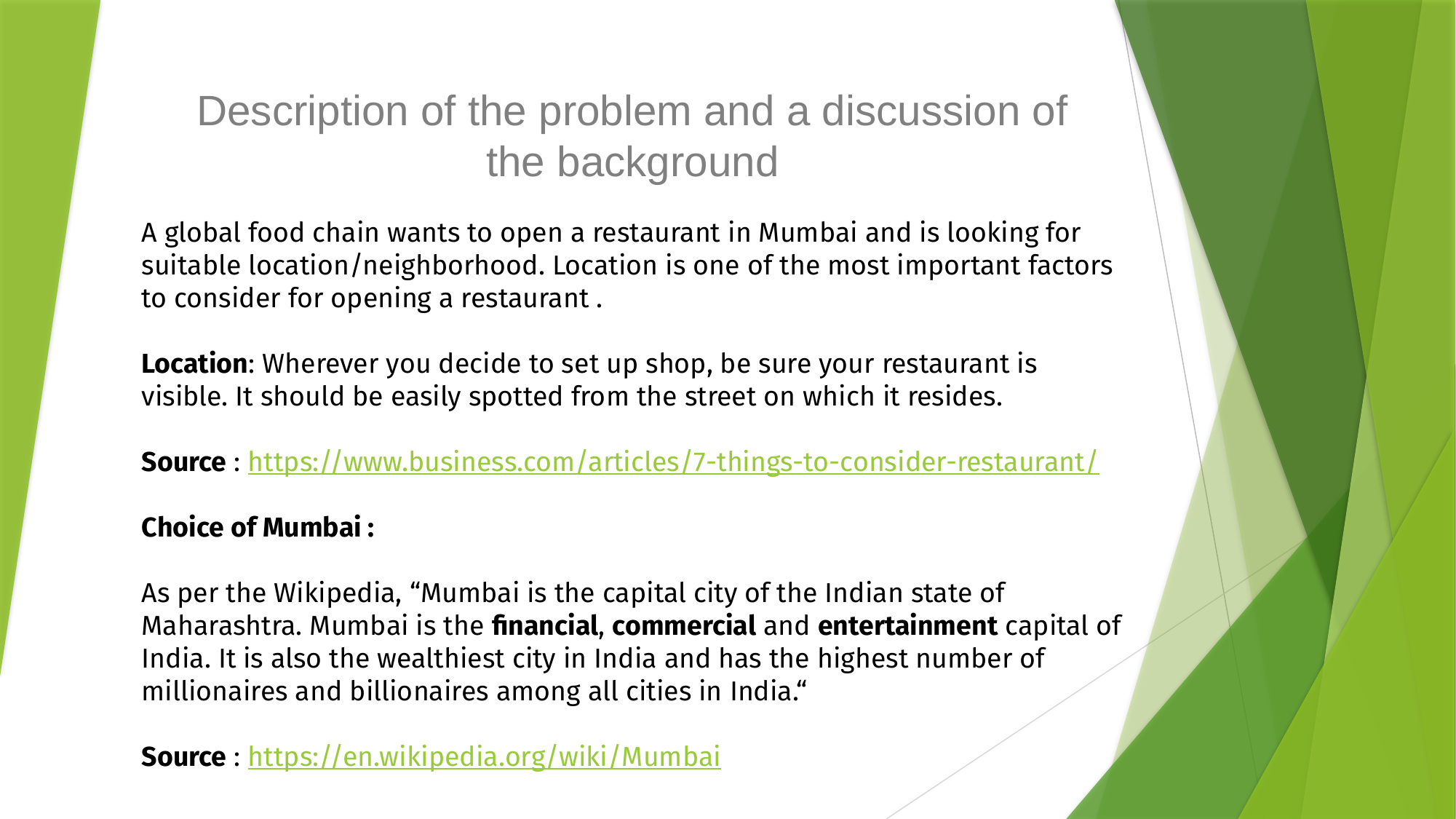

Description of the problem and a discussion of the background

A global food chain wants to open a restaurant in Mumbai and is looking for suitable location/neighborhood. Location is one of the most important factors to consider for opening a restaurant .

Location: Wherever you decide to set up shop, be sure your restaurant is visible. It should be easily spotted from the street on which it resides.

Source : https://www.business.com/articles/7-things-to-consider-restaurant/

Choice of Mumbai :

As per the Wikipedia, “Mumbai is the capital city of the Indian state of Maharashtra. Mumbai is the financial, commercial and entertainment capital of India. It is also the wealthiest city in India and has the highest number of millionaires and billionaires among all cities in India.“

Source : https://en.wikipedia.org/wiki/Mumbai